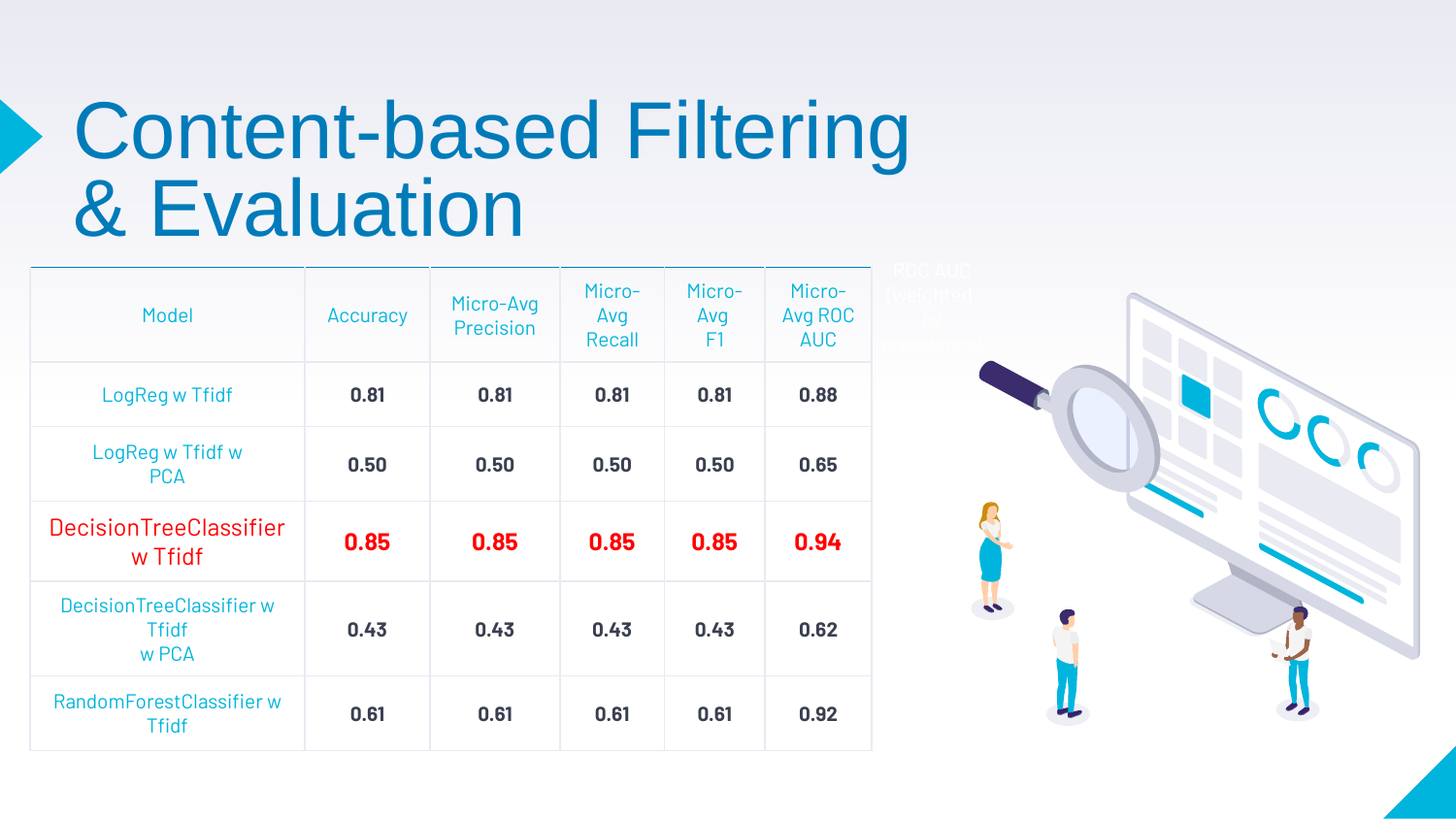

# Content-based Filtering & Evaluation
ROC AUC (weighted  by prevalence)
| Model | Accuracy | Micro-Avg Precision | Micro-Avg Recall | Micro-Avg F1 | Micro-Avg ROC AUC |
| --- | --- | --- | --- | --- | --- |
| LogReg w Tfidf | 0.81 | 0.81 | 0.81 | 0.81 | 0.88 |
| LogReg w Tfidf w PCA | 0.50 | 0.50 | 0.50 | 0.50 | 0.65 |
| DecisionTreeClassifier w Tfidf | 0.85 | 0.85 | 0.85 | 0.85 | 0.94 |
| DecisionTreeClassifier w Tfidf w PCA | 0.43 | 0.43 | 0.43 | 0.43 | 0.62 |
| RandomForestClassifier w Tfidf | 0.61 | 0.61 | 0.61 | 0.61 | 0.92 |

0.71
0.57
0.90
0.47
0.81